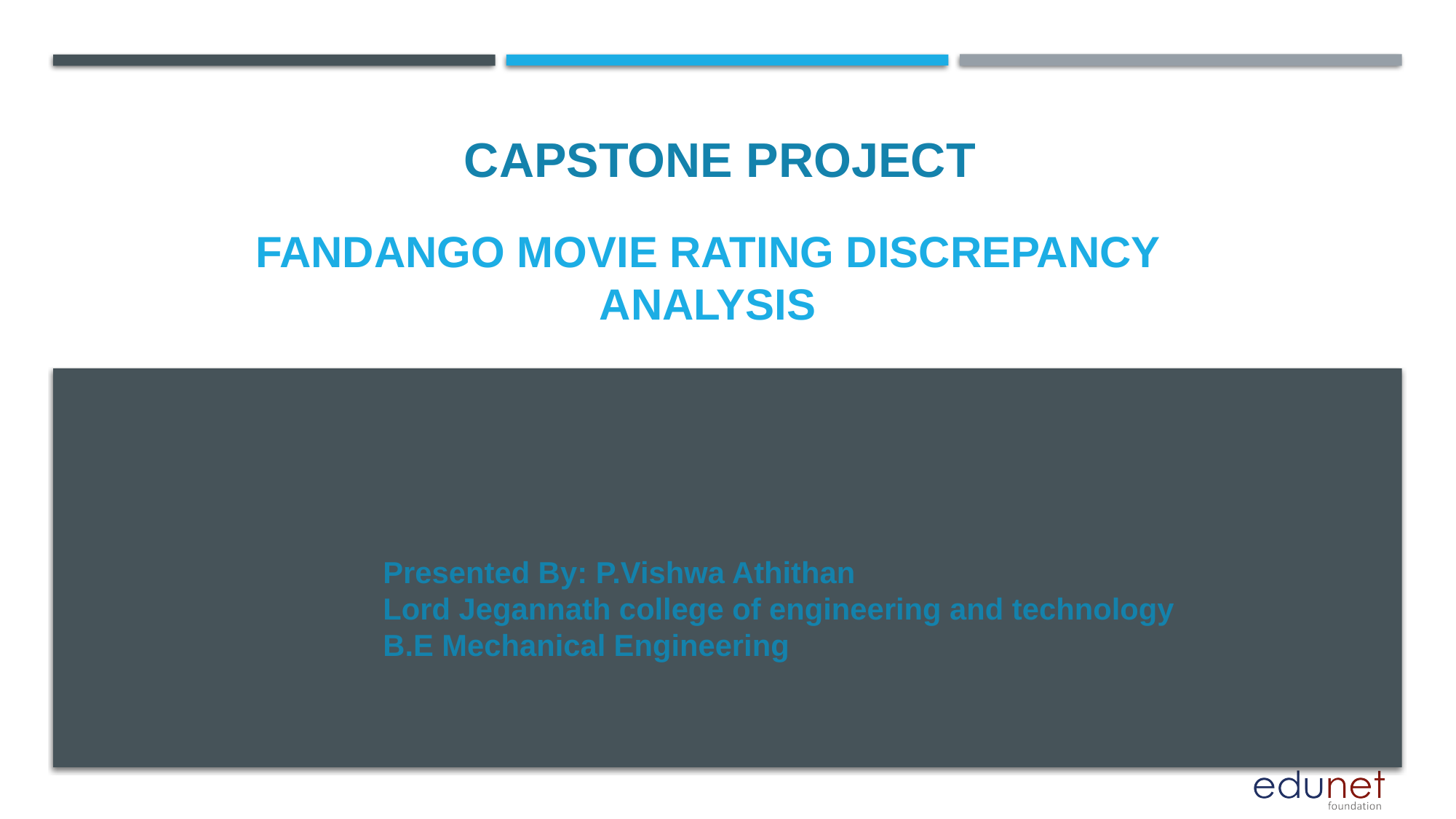

CAPSTONE PROJECT
# Fandango Movie Rating Discrepancy Analysis
Presented By: P.Vishwa Athithan
Lord Jegannath college of engineering and technology
B.E Mechanical Engineering